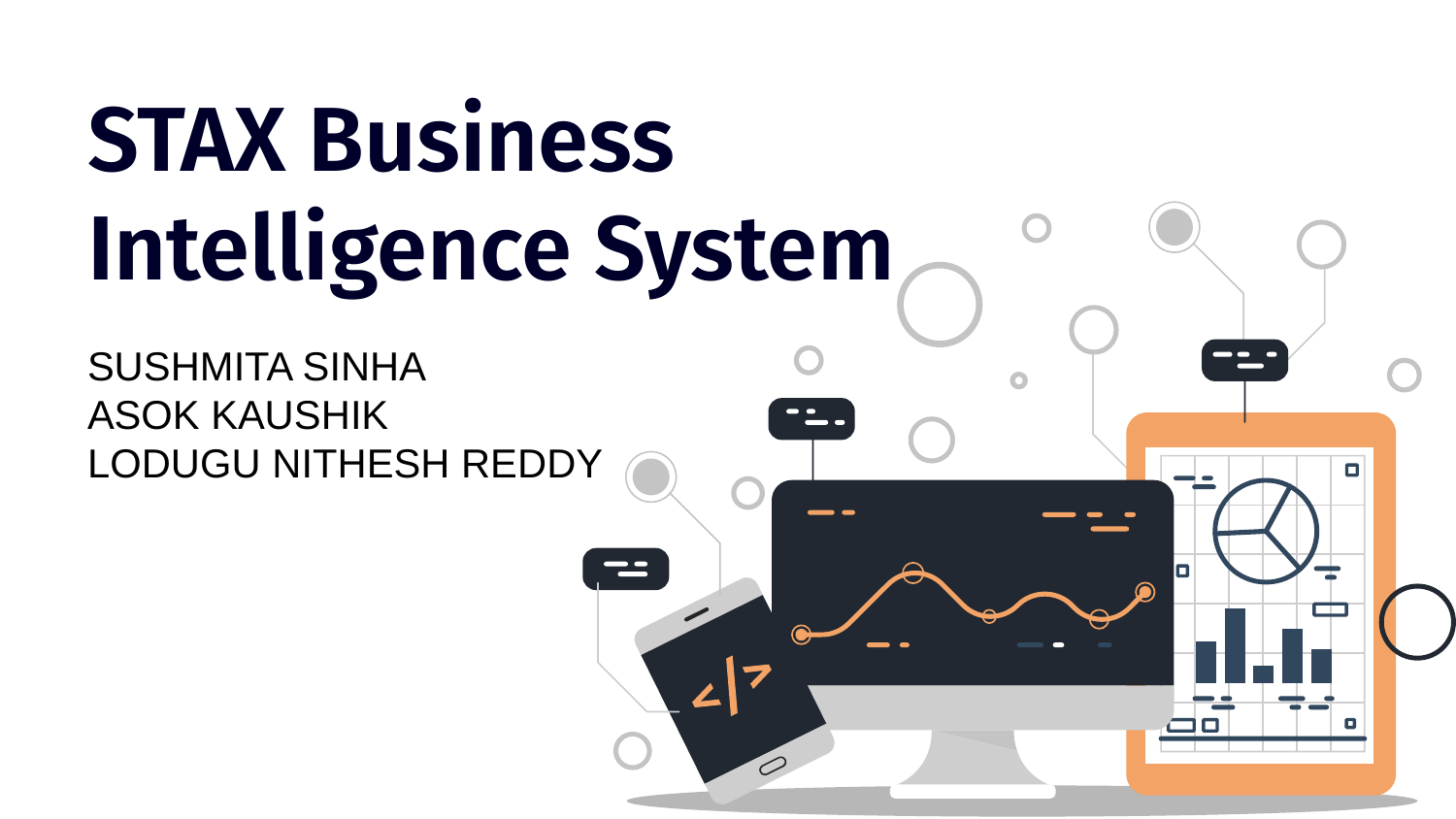

STAX Business Intelligence System

SUSHMITA SINHA
ASOK KAUSHIK
LODUGU NITHESH REDDY